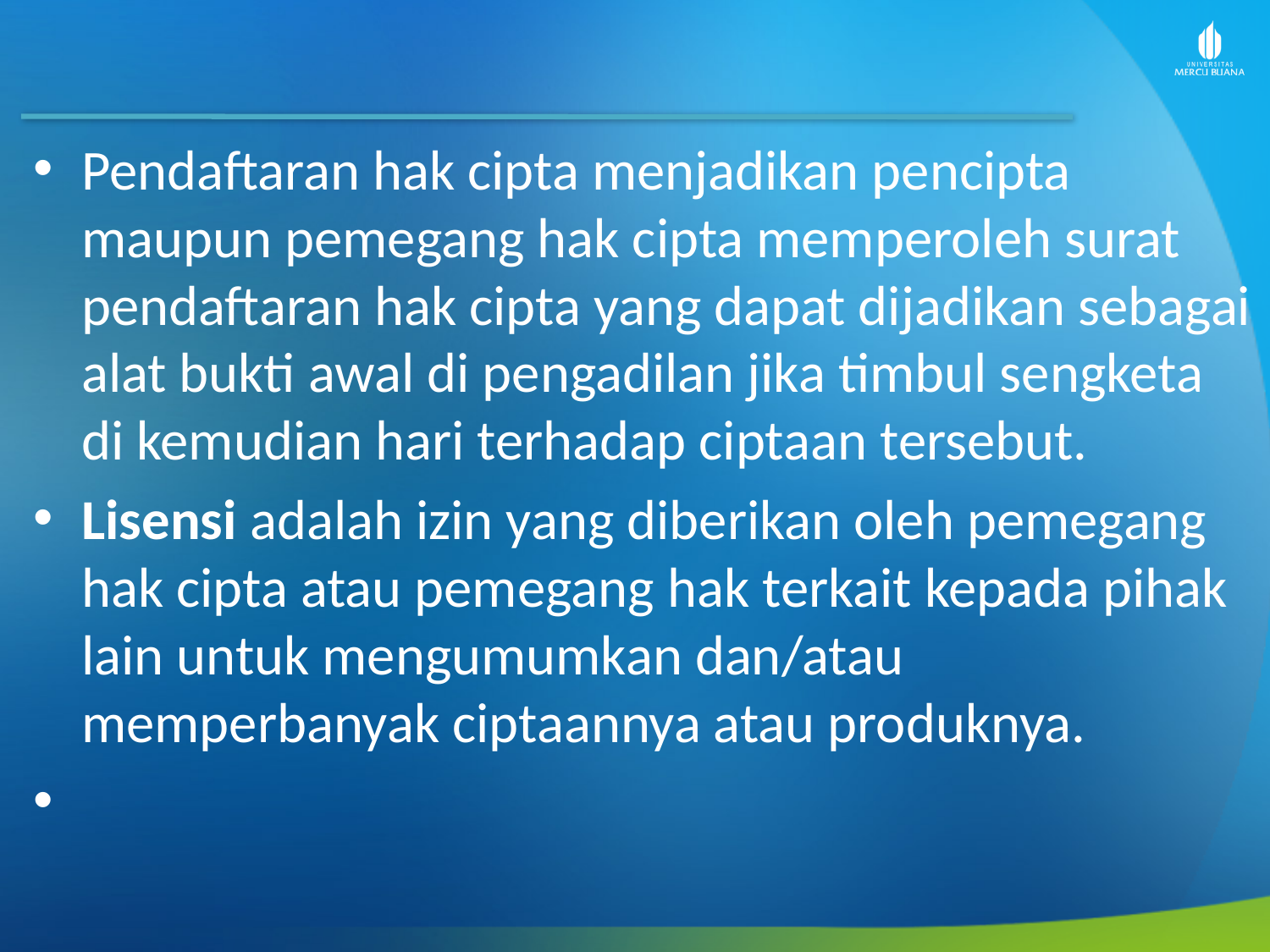

Pendaftaran hak cipta menjadikan pencipta maupun pemegang hak cipta memperoleh surat pendaftaran hak cipta yang dapat dijadikan sebagai alat bukti awal di pengadilan jika timbul sengketa di kemudian hari terhadap ciptaan tersebut.
Lisensi adalah izin yang diberikan oleh pemegang hak cipta atau pemegang hak terkait kepada pihak lain untuk mengumumkan dan/atau memperbanyak ciptaannya atau produknya.